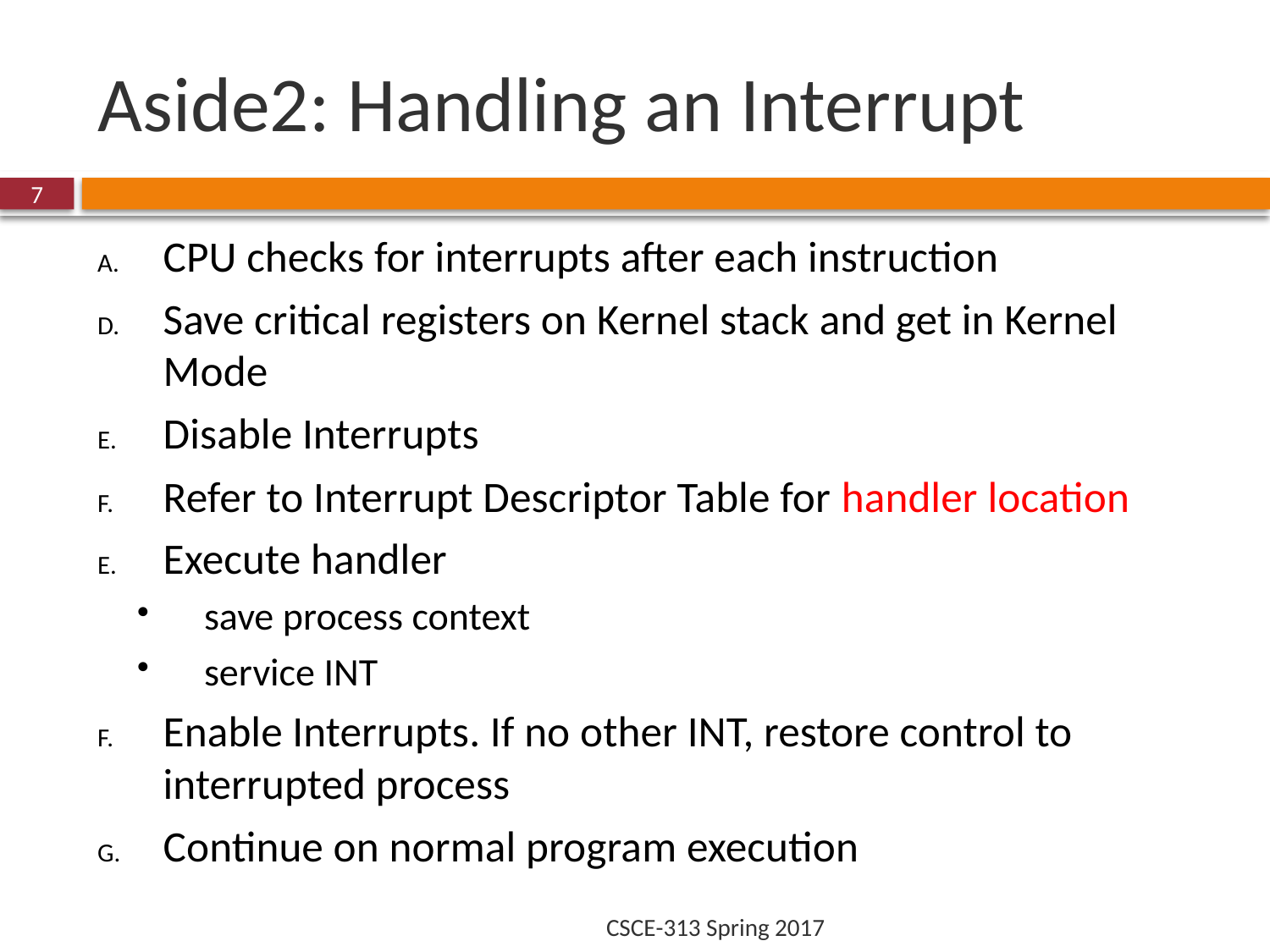

# Aside2: Handling an Interrupt
7
CPU checks for interrupts after each instruction
Save critical registers on Kernel stack and get in Kernel Mode
Disable Interrupts
Refer to Interrupt Descriptor Table for handler location
Execute handler
save process context
service INT
Enable Interrupts. If no other INT, restore control to interrupted process
Continue on normal program execution

CSCE-313 Spring 2017